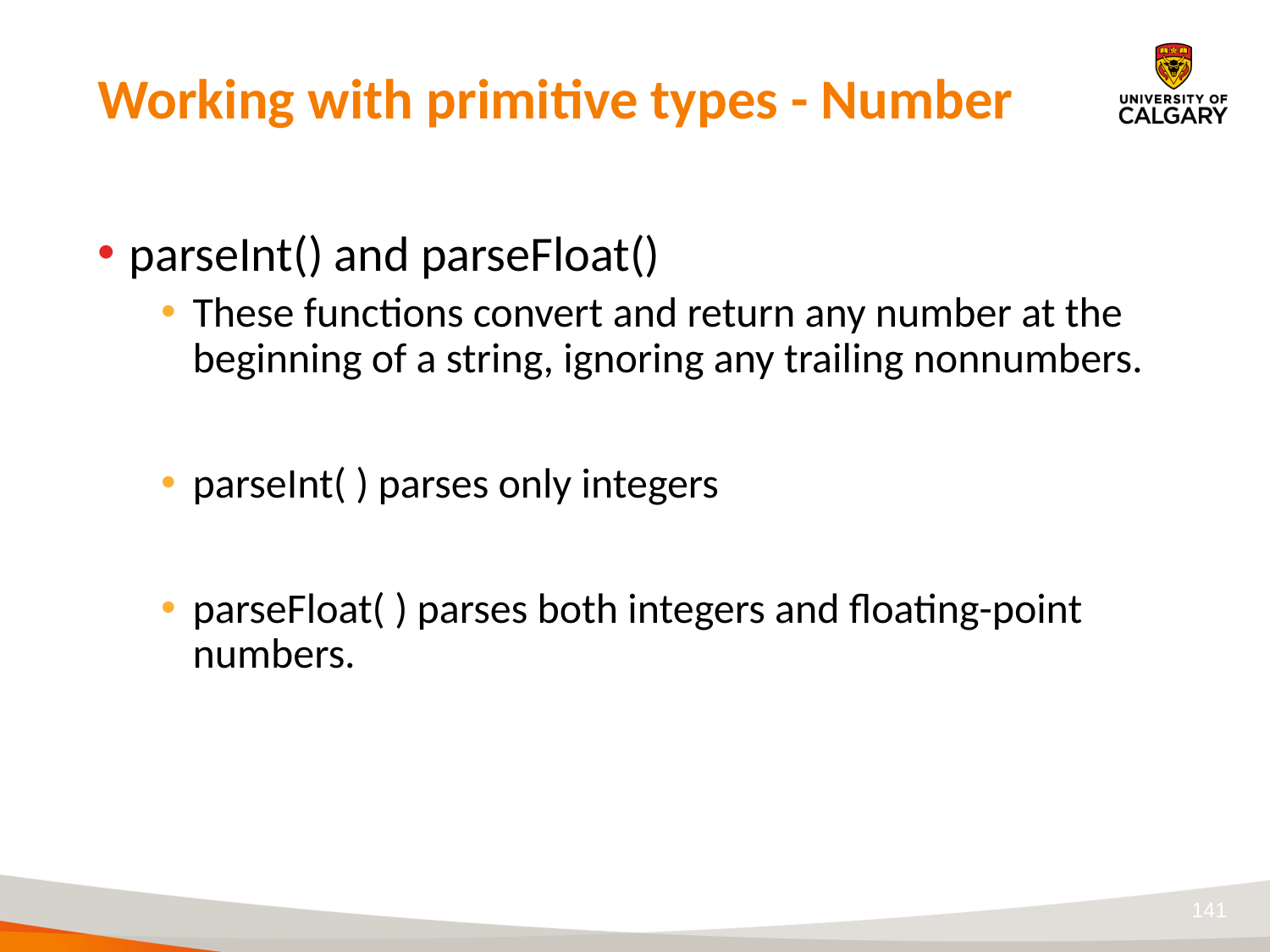

# Working with primitive types - Number
parseInt() and parseFloat()
These functions convert and return any number at the beginning of a string, ignoring any trailing nonnumbers.

parseInt( ) parses only integers

parseFloat( ) parses both integers and floating-point numbers.

141